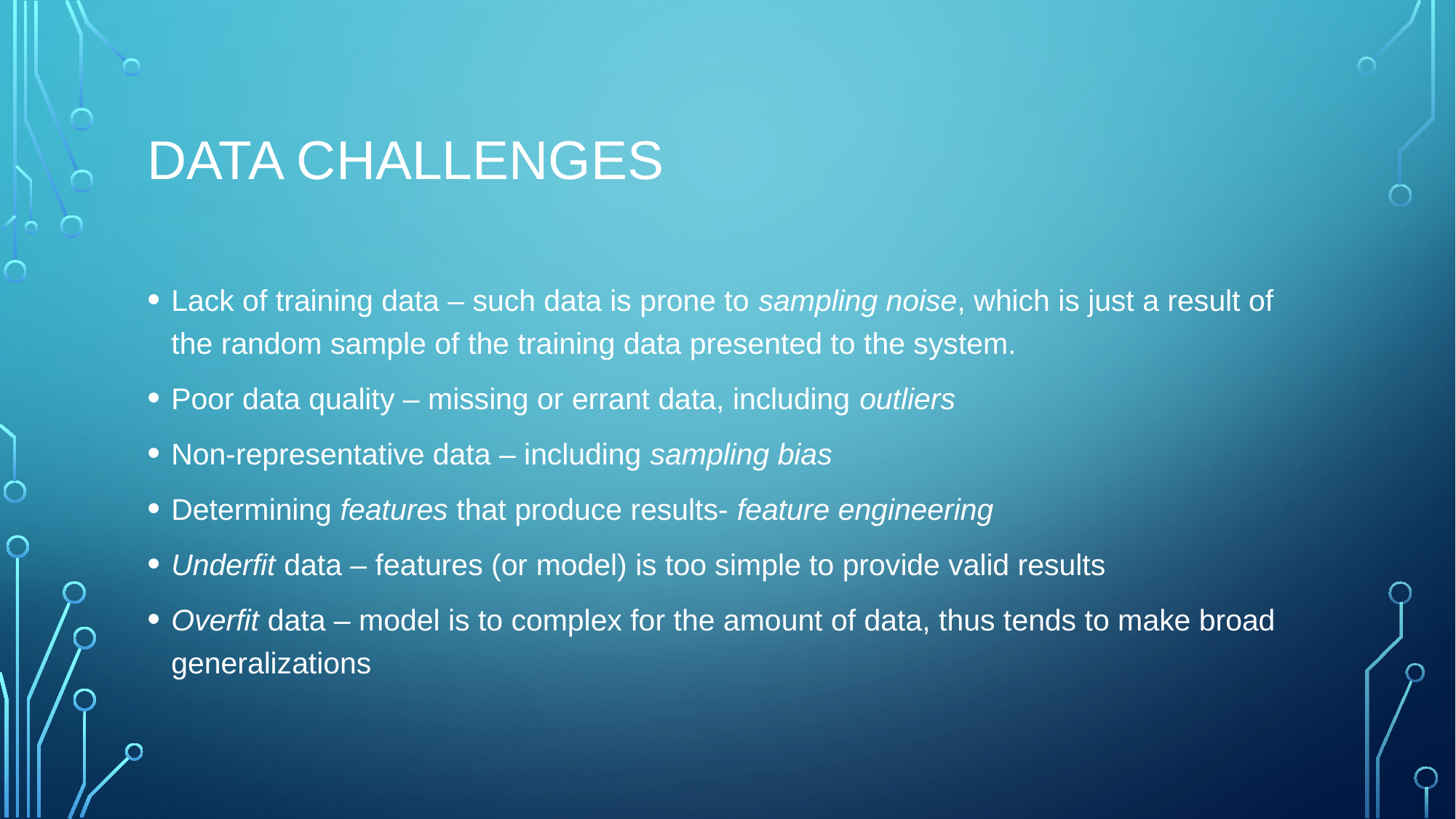

# Data Challenges
Lack of training data – such data is prone to sampling noise, which is just a result of the random sample of the training data presented to the system.
Poor data quality – missing or errant data, including outliers
Non-representative data – including sampling bias
Determining features that produce results- feature engineering
Underfit data – features (or model) is too simple to provide valid results
Overfit data – model is to complex for the amount of data, thus tends to make broad generalizations